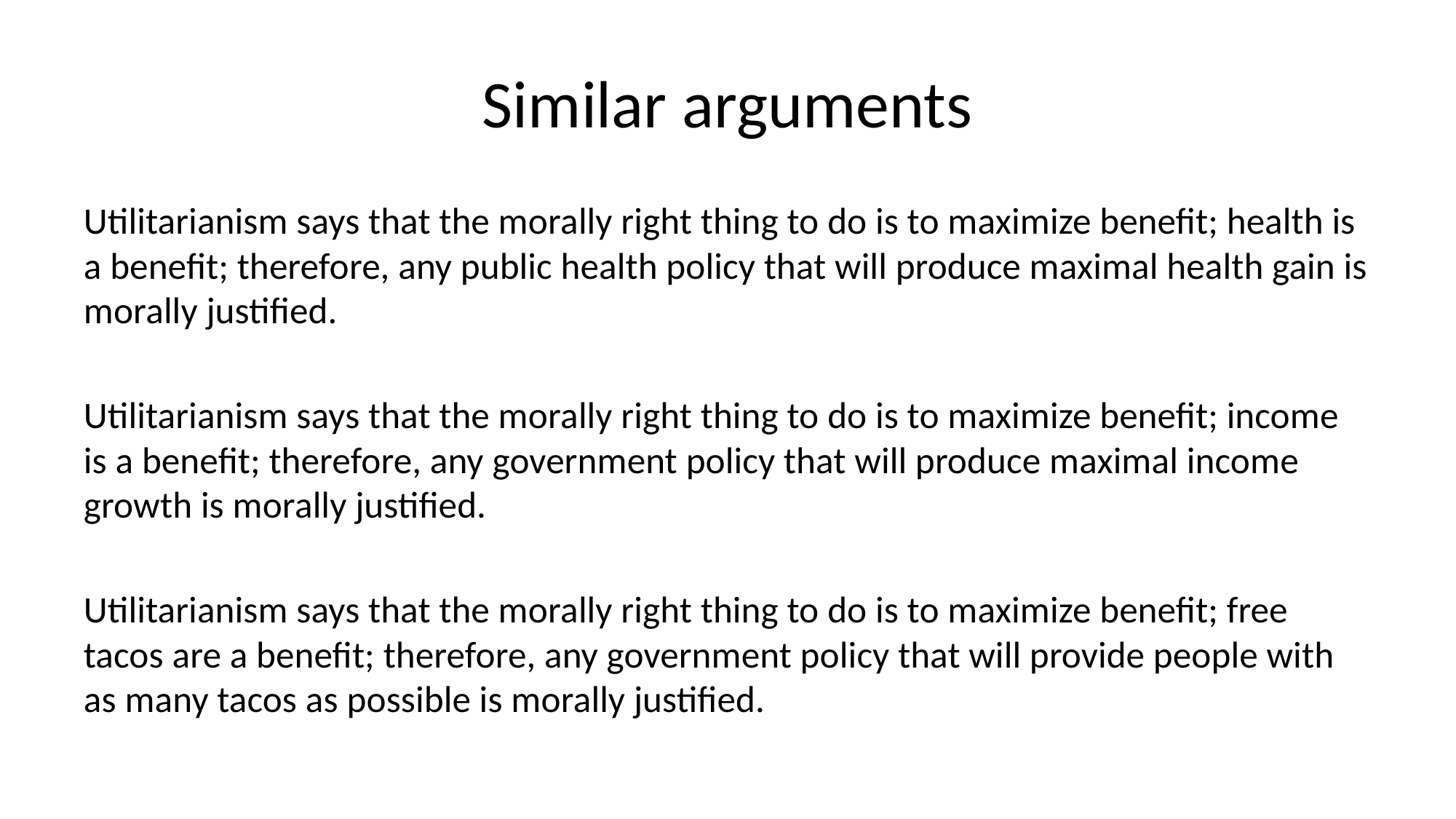

# Similar arguments
Utilitarianism says that the morally right thing to do is to maximize benefit; health is a benefit; therefore, any public health policy that will produce maximal health gain is morally justified.

Utilitarianism says that the morally right thing to do is to maximize benefit; income is a benefit; therefore, any government policy that will produce maximal income growth is morally justified.

Utilitarianism says that the morally right thing to do is to maximize benefit; free tacos are a benefit; therefore, any government policy that will provide people with as many tacos as possible is morally justified.